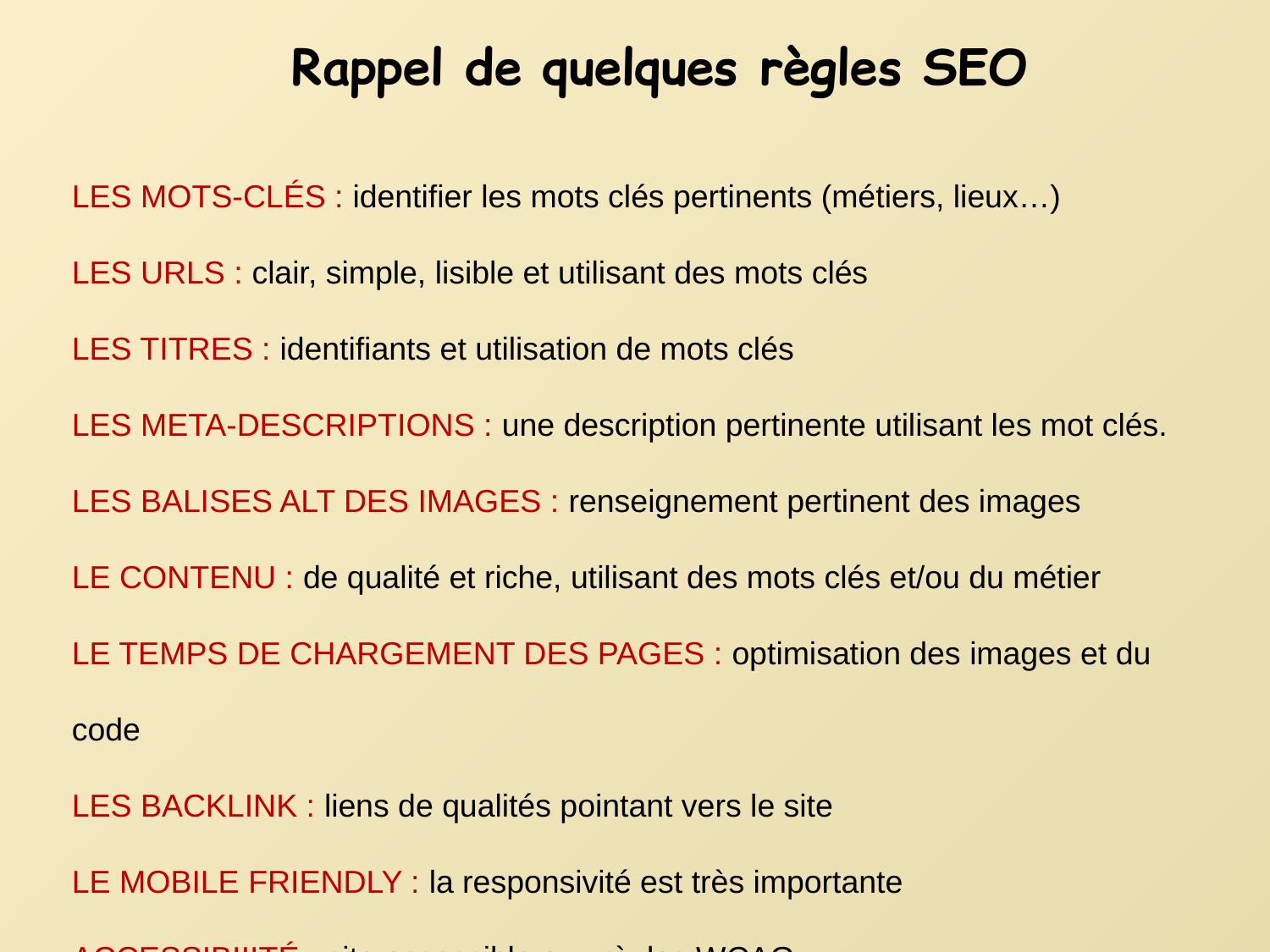

Rappel de quelques règles SEO
LES MOTS-CLÉS : identifier les mots clés pertinents (métiers, lieux…)
LES URLS : clair, simple, lisible et utilisant des mots clés
LES TITRES : identifiants et utilisation de mots clés
LES META-DESCRIPTIONS : une description pertinente utilisant les mot clés.
LES BALISES ALT DES IMAGES : renseignement pertinent des images
LE CONTENU : de qualité et riche, utilisant des mots clés et/ou du métier
LE TEMPS DE CHARGEMENT DES PAGES : optimisation des images et du code
LES BACKLINK : liens de qualités pointant vers le site
LE MOBILE FRIENDLY : la responsivité est très importante
ACCESSIBIIITÉ : site accessible aux règles WCAG